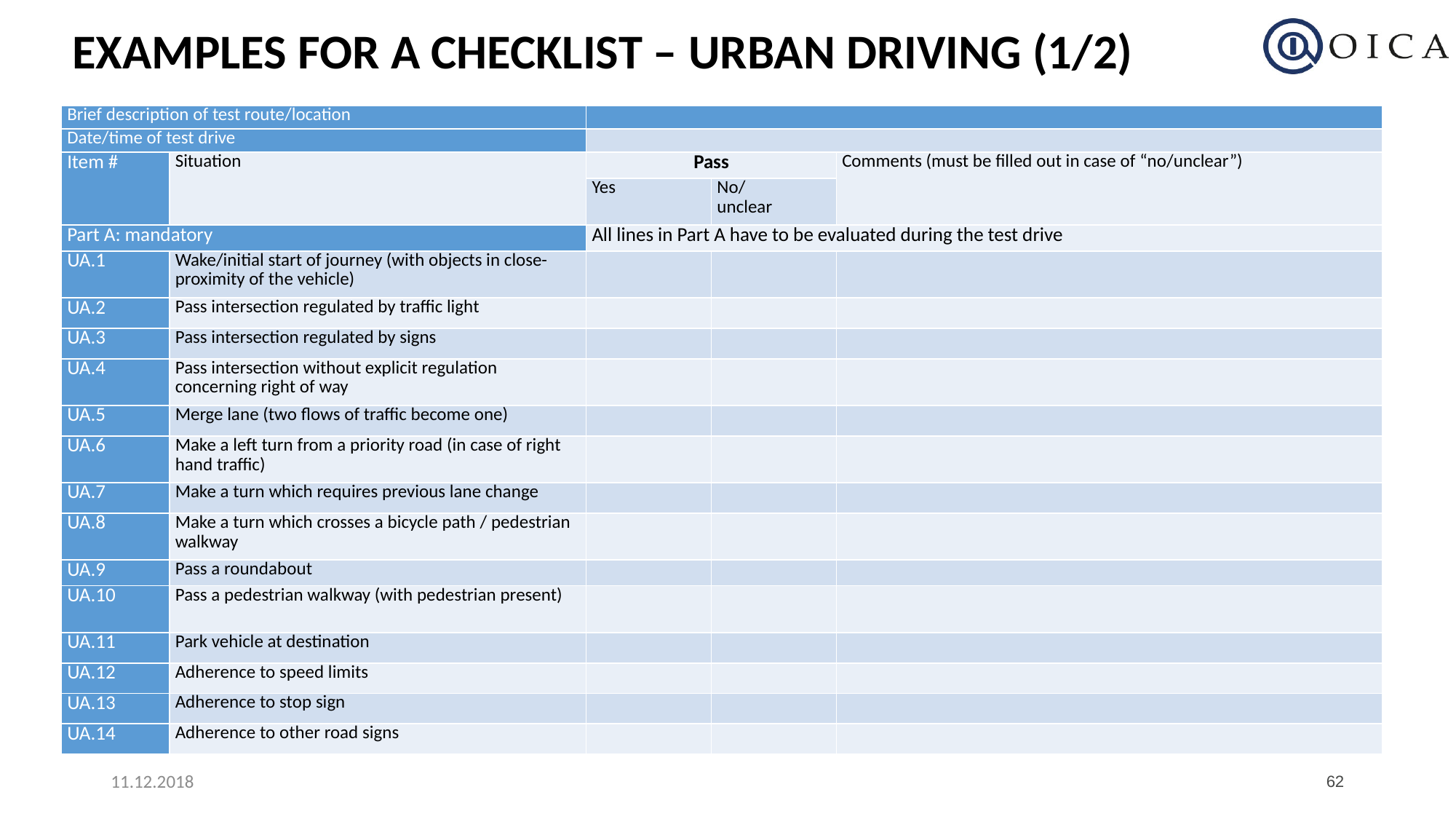

# Examples for a Checklist – Urban Driving (1/2)
| Brief description of test route/location |  |  |  |  |
| --- | --- | --- | --- | --- |
| Date/time of test drive |  |  |  |  |
| Item # | Situation | Pass |  | Comments (must be filled out in case of “no/unclear”) |
|  |  | Yes | No/ unclear |  |
| Part A: mandatory |  | All lines in Part A have to be evaluated during the test drive |  |  |
| UA.1 | Wake/initial start of journey (with objects in close-proximity of the vehicle) |  |  |  |
| UA.2 | Pass intersection regulated by traffic light |  |  |  |
| UA.3 | Pass intersection regulated by signs |  |  |  |
| UA.4 | Pass intersection without explicit regulation concerning right of way |  |  |  |
| UA.5 | Merge lane (two flows of traffic become one) |  |  |  |
| UA.6 | Make a left turn from a priority road (in case of right hand traffic) |  |  |  |
| UA.7 | Make a turn which requires previous lane change |  |  |  |
| UA.8 | Make a turn which crosses a bicycle path / pedestrian walkway |  |  |  |
| UA.9 | Pass a roundabout |  |  |  |
| UA.10 | Pass a pedestrian walkway (with pedestrian present) |  |  |  |
| UA.11 | Park vehicle at destination |  |  |  |
| UA.12 | Adherence to speed limits |  |  |  |
| UA.13 | Adherence to stop sign |  |  |  |
| UA.14 | Adherence to other road signs |  |  |  |
11.12.2018
62